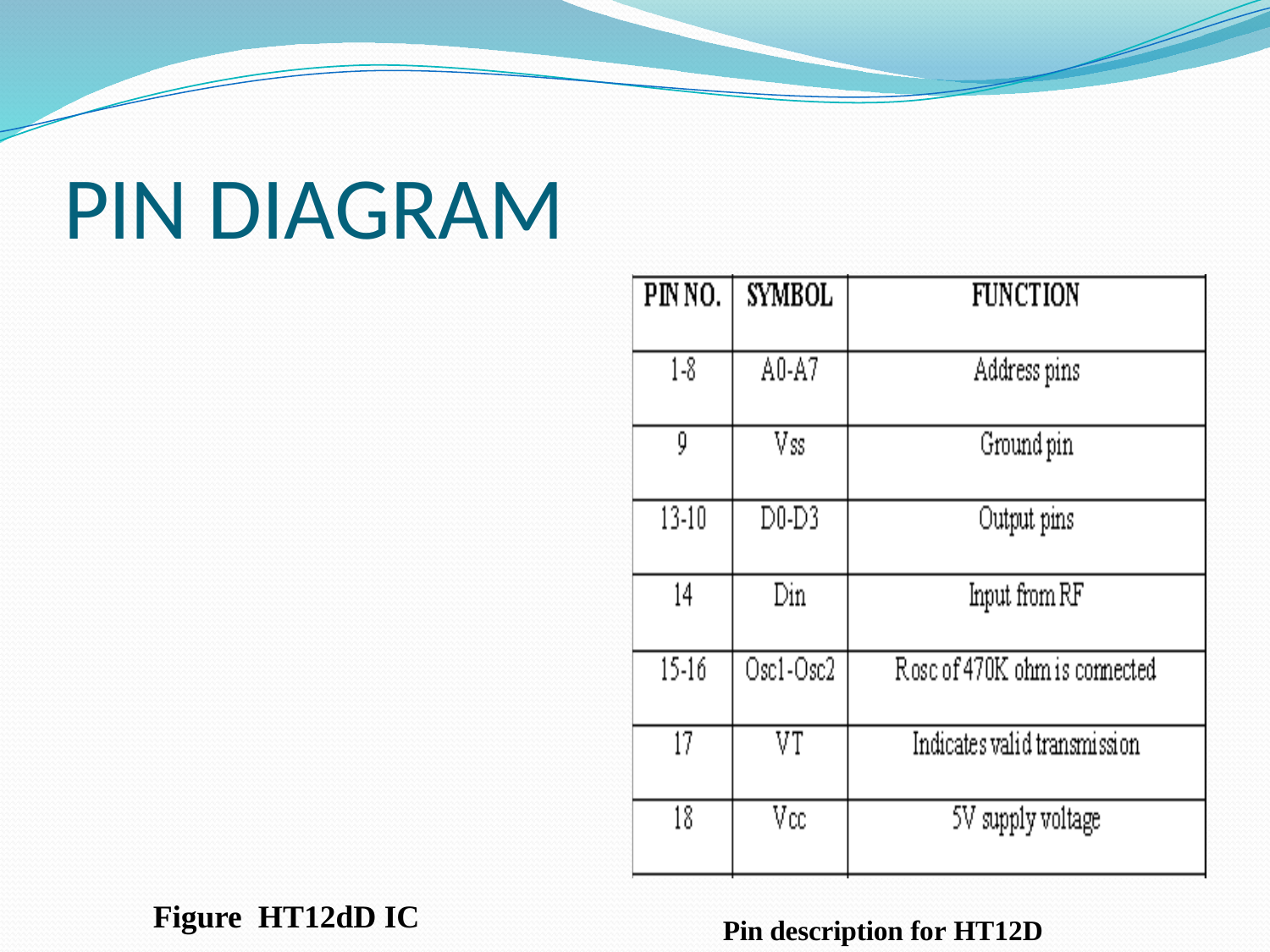

# PIN DIAGRAM

Pin description for HT12D
Figure  HT12dD IC